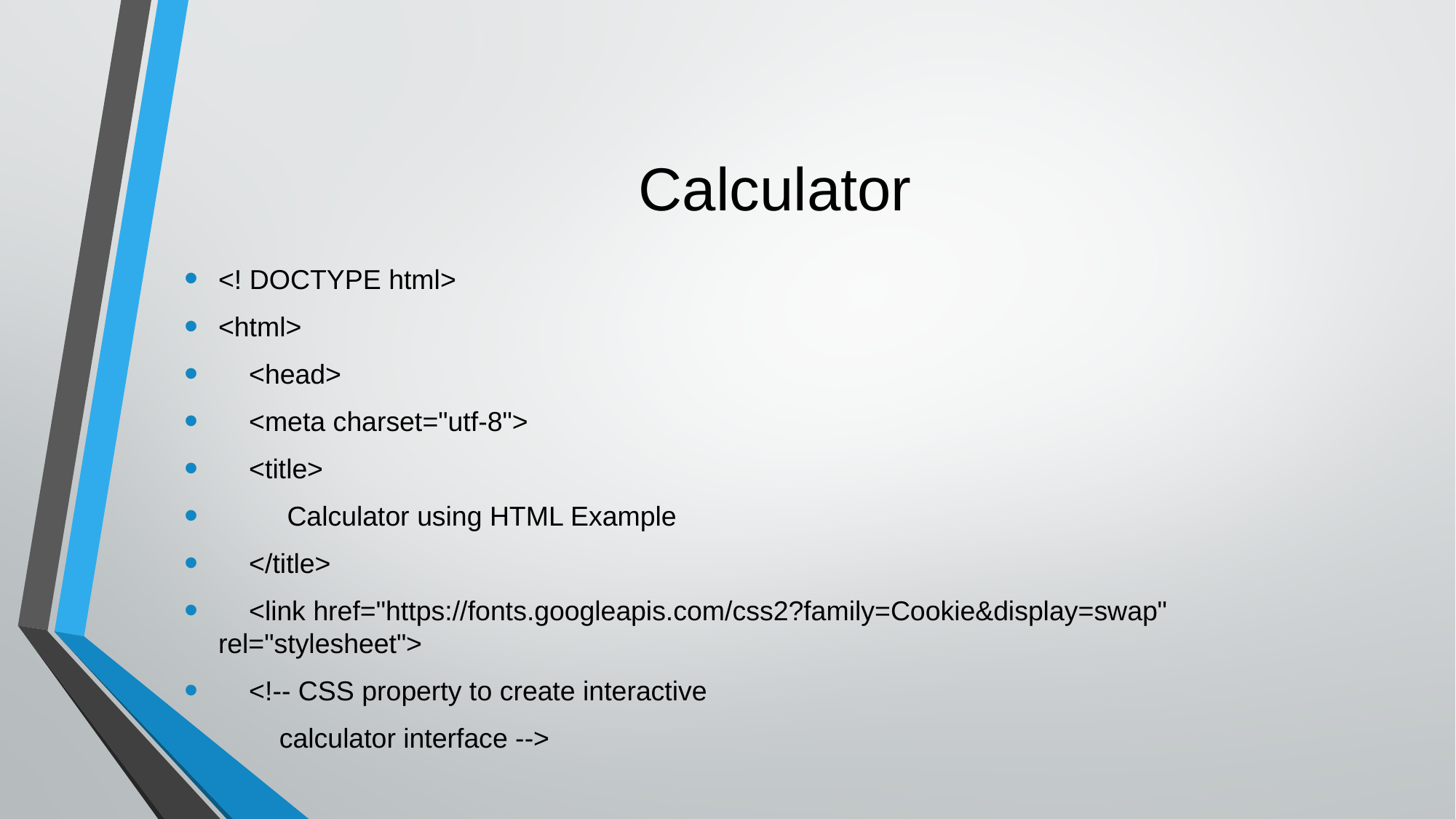

# Calculator
<! DOCTYPE html>
<html>
    <head>
    <meta charset="utf-8">
    <title>
         Calculator using HTML Example
    </title>
    <link href="https://fonts.googleapis.com/css2?family=Cookie&display=swap" rel="stylesheet">
    <!-- CSS property to create interactive
        calculator interface -->